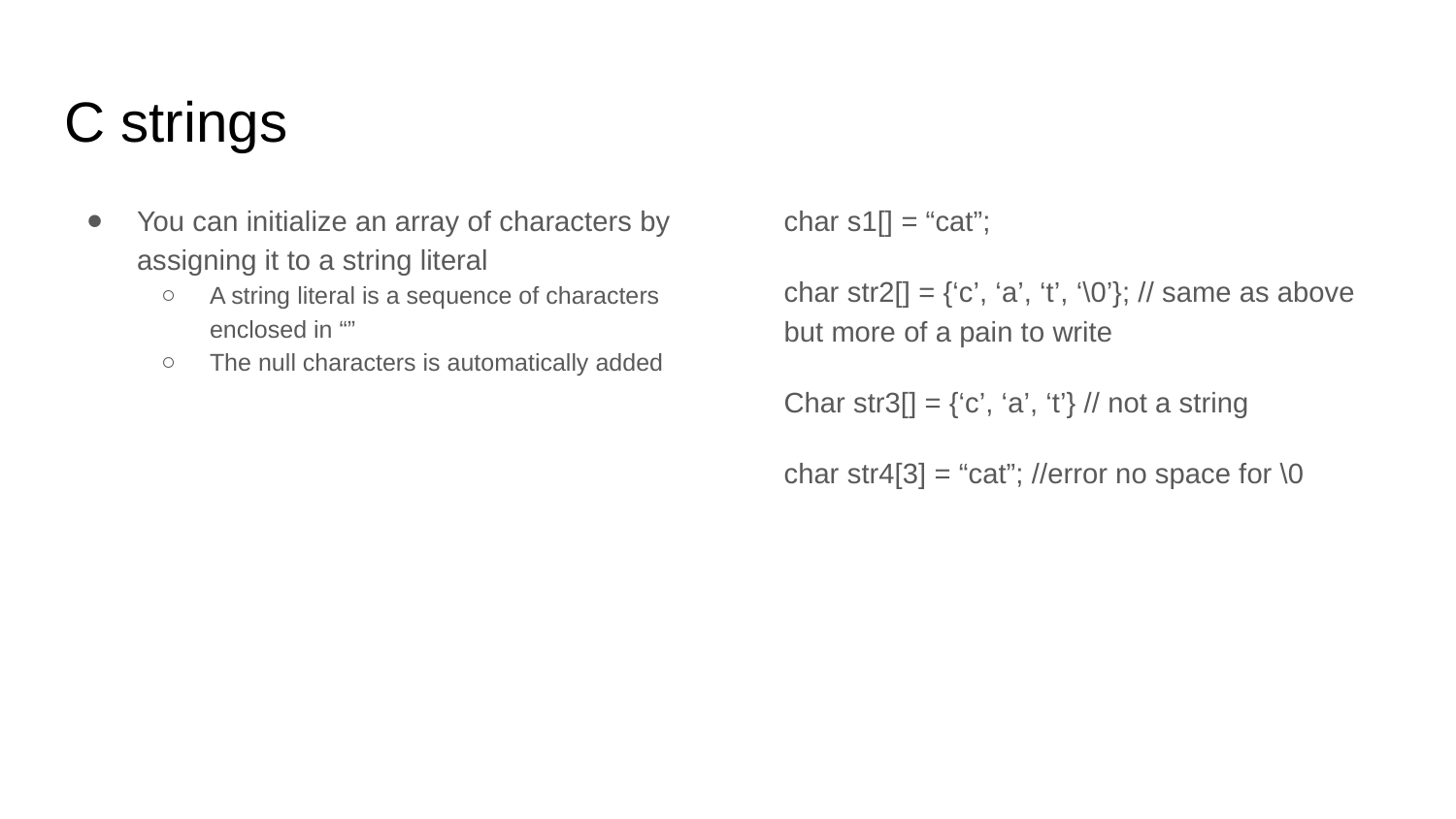

# C strings
You can initialize an array of characters by assigning it to a string literal
A string literal is a sequence of characters enclosed in “”
The null characters is automatically added
char s1[] = “cat”;
char str2[] = {‘c’, ‘a’, ‘t’, ‘\0’}; // same as above but more of a pain to write
Char str3[] = {‘c’, ‘a’, ‘t’} // not a string
char str4[3] = “cat”; //error no space for \0